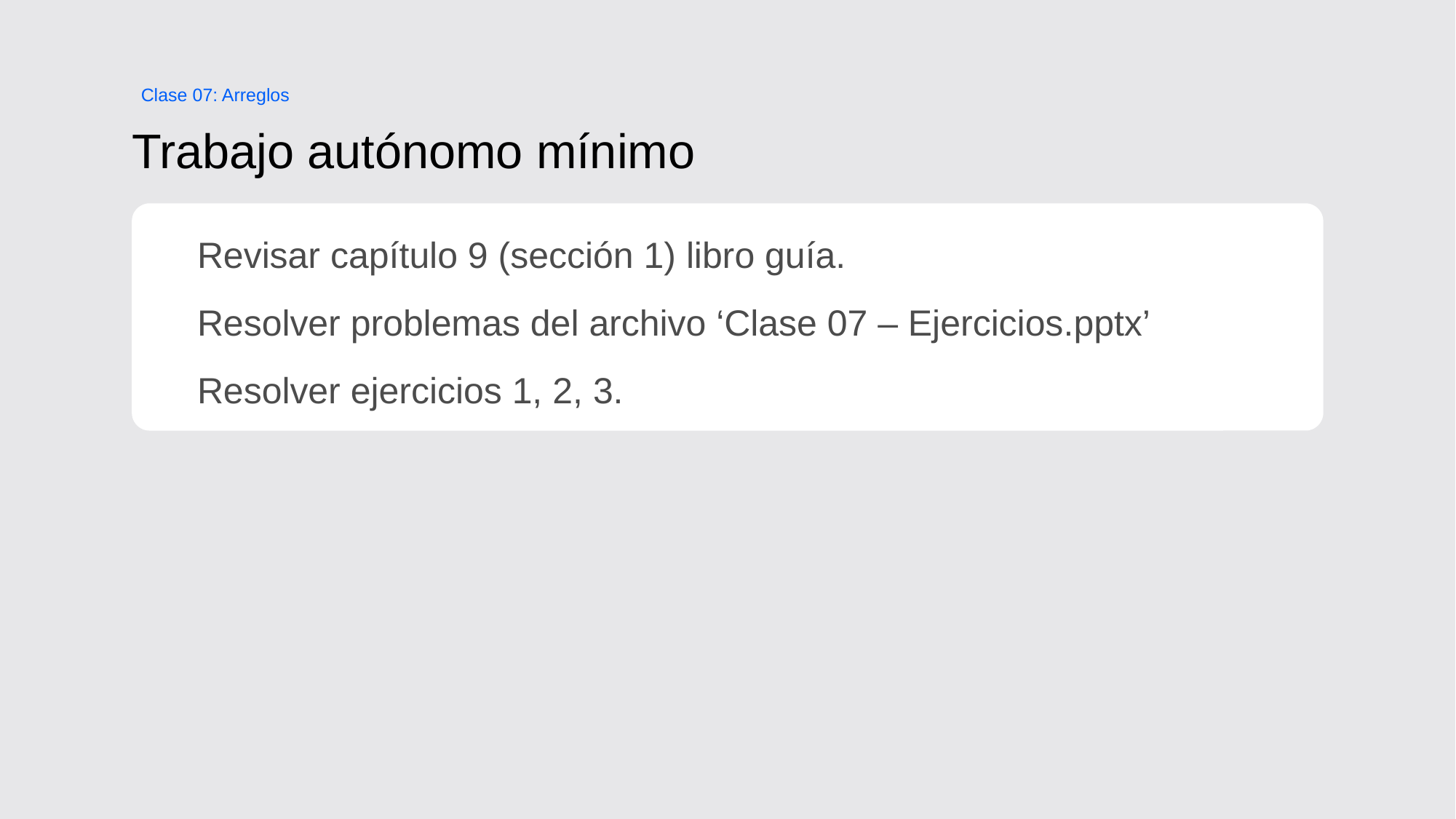

Clase 07: Arreglos
# Trabajo autónomo mínimo
Revisar capítulo 9 (sección 1) libro guía.
Resolver problemas del archivo ‘Clase 07 – Ejercicios.pptx’
Resolver ejercicios 1, 2, 3.